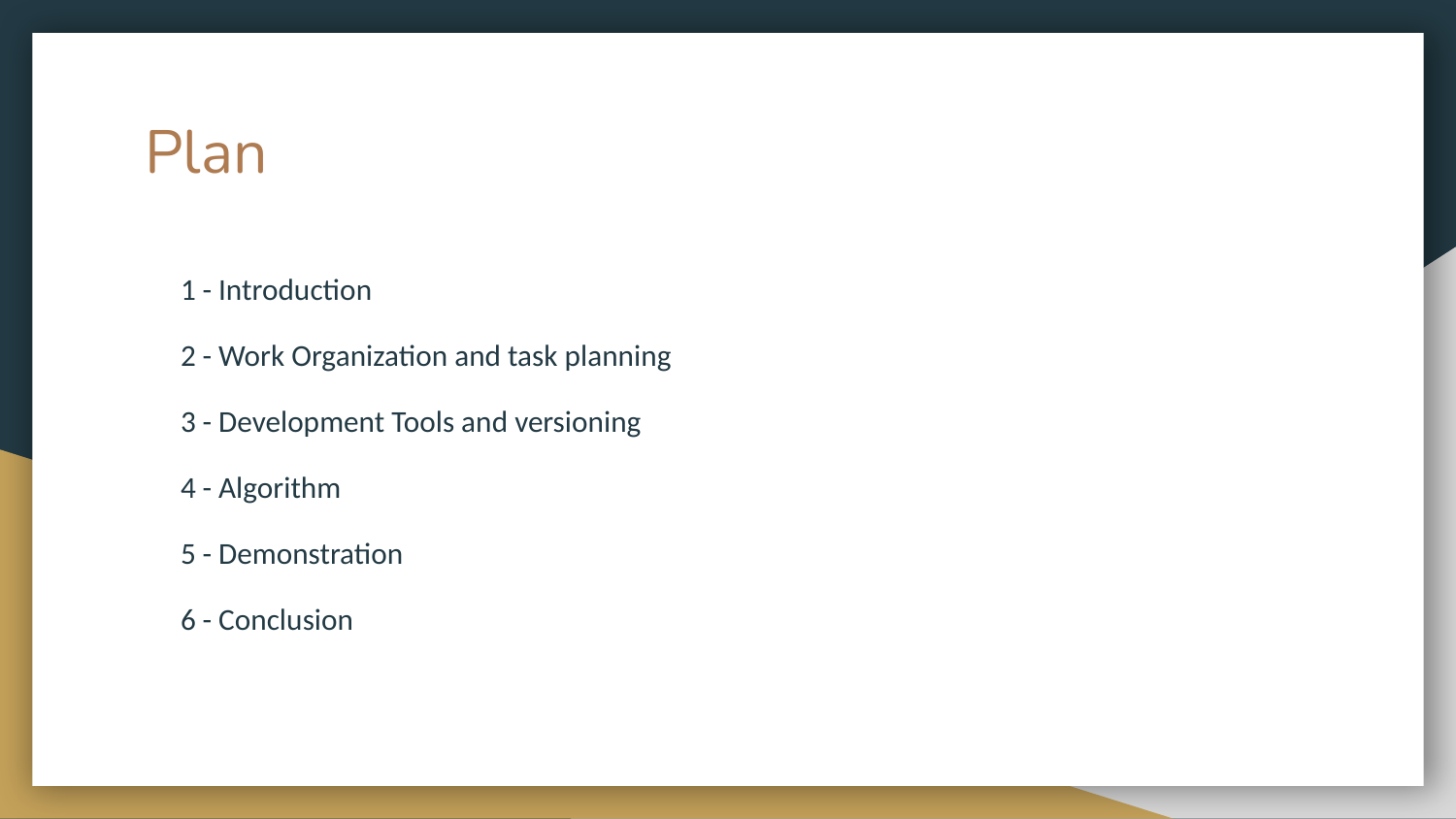

# Plan
1 - Introduction
2 - Work Organization and task planning
3 - Development Tools and versioning
4 - Algorithm
5 - Demonstration
6 - Conclusion